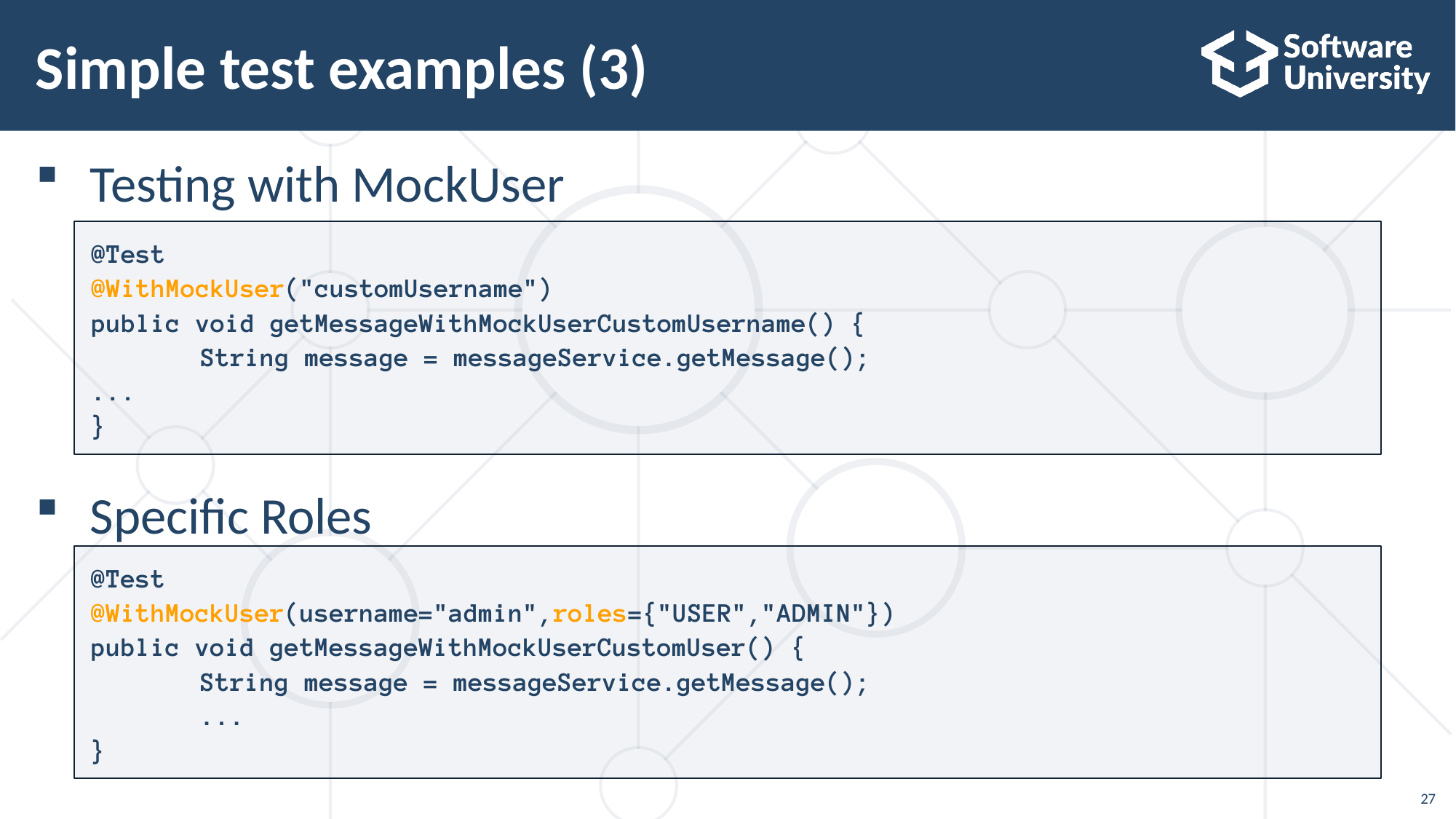

# Simple test examples (3)
Testing with MockUser

Specific Roles

@Test
@WithMockUser("customUsername")
public void getMessageWithMockUserCustomUsername() {
	String message = messageService.getMessage();
...
}
@Test
@WithMockUser(username="admin",roles={"USER","ADMIN"})
public void getMessageWithMockUserCustomUser() {
	String message = messageService.getMessage();
	...
}
27